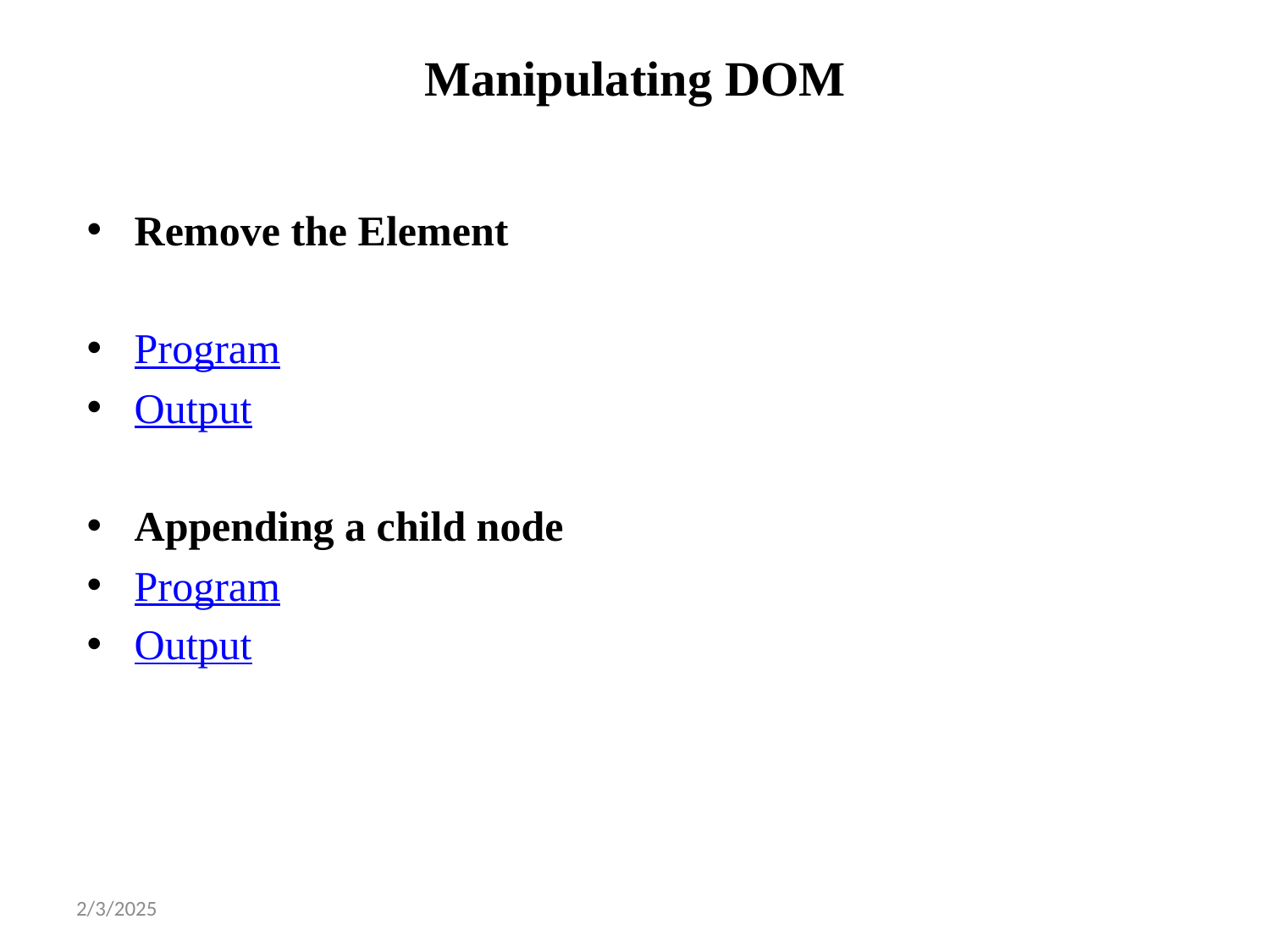

# Manipulating DOM

Remove the Element

Program
Output

Appending a child node
Program
Output

2/3/2025